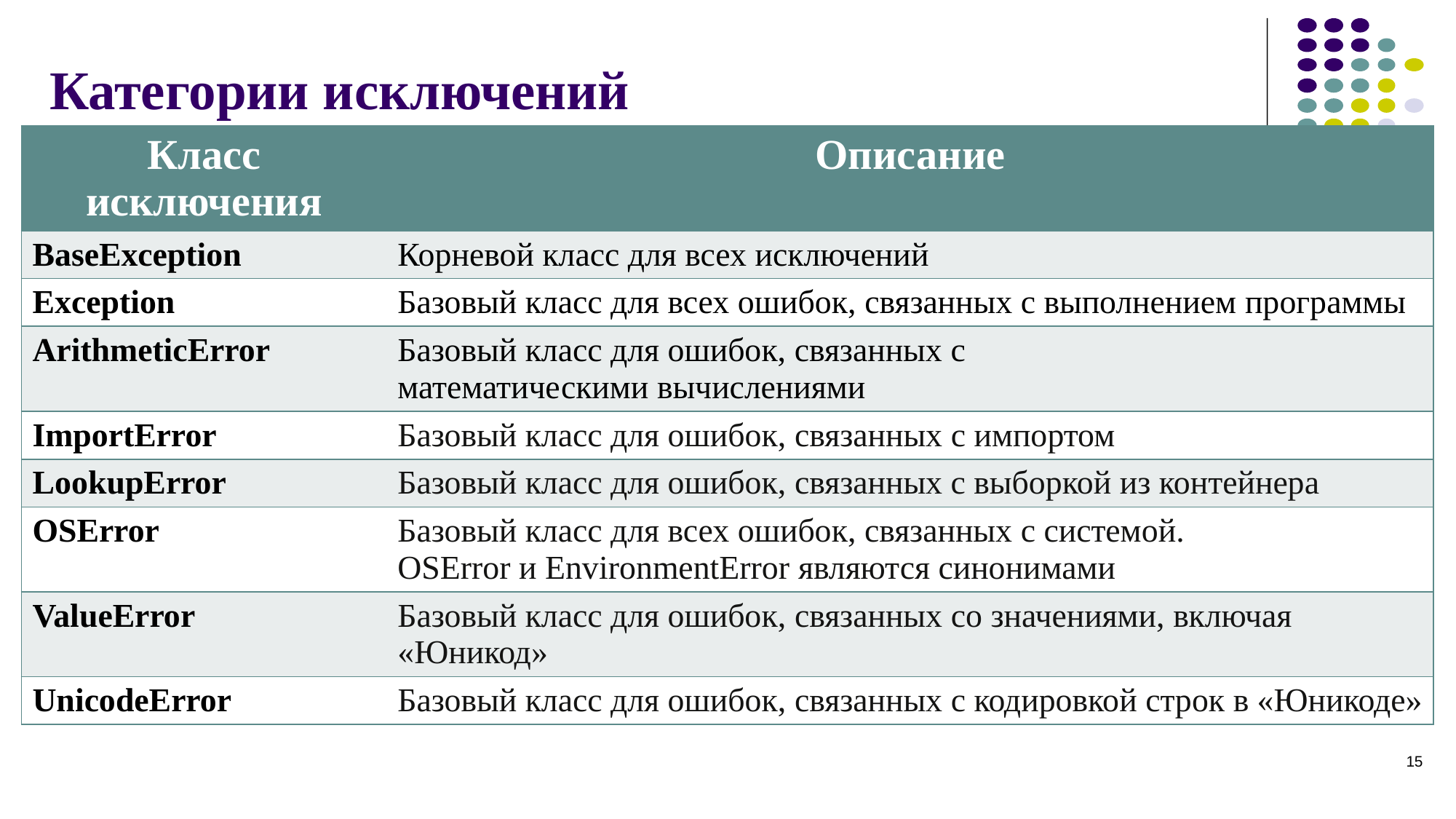

# Категории исключений
| Класс исключения | Описание |
| --- | --- |
| BaseException | Корневой﻿ класс ﻿для﻿ всех ﻿исключений |
| Exception | Базовый﻿ класс﻿ для ﻿всех ﻿ошибок,﻿ связанных ﻿с выполнением ﻿программы |
| ArithmeticError | Базовый ﻿класс ﻿для ﻿ошибок, ﻿связанных ﻿с математическими ﻿вычислениями |
| ImportError | Базовый﻿ класс﻿ для ﻿ошибок,﻿ связанных﻿ с импортом |
| LookupError | Базовый﻿ класс﻿ для ﻿ошибок,﻿ связанных ﻿с выборкой﻿ из﻿ контейнера |
| OSError | Базовый﻿ класс ﻿для ﻿всех﻿ ошибок,﻿ связанных ﻿с системой.﻿ OSError ﻿и EnvironmentError﻿ являются﻿ синонимами |
| ValueError | Базовый ﻿класс﻿ для﻿ ошибок,﻿ связанных﻿ со ﻿значениями,﻿ включая﻿ «Юникод» |
| UnicodeError | Базовый﻿ класс ﻿для﻿ ошибок,﻿ связанных﻿ с кодировкой﻿ строк ﻿в «Юникоде» |
15